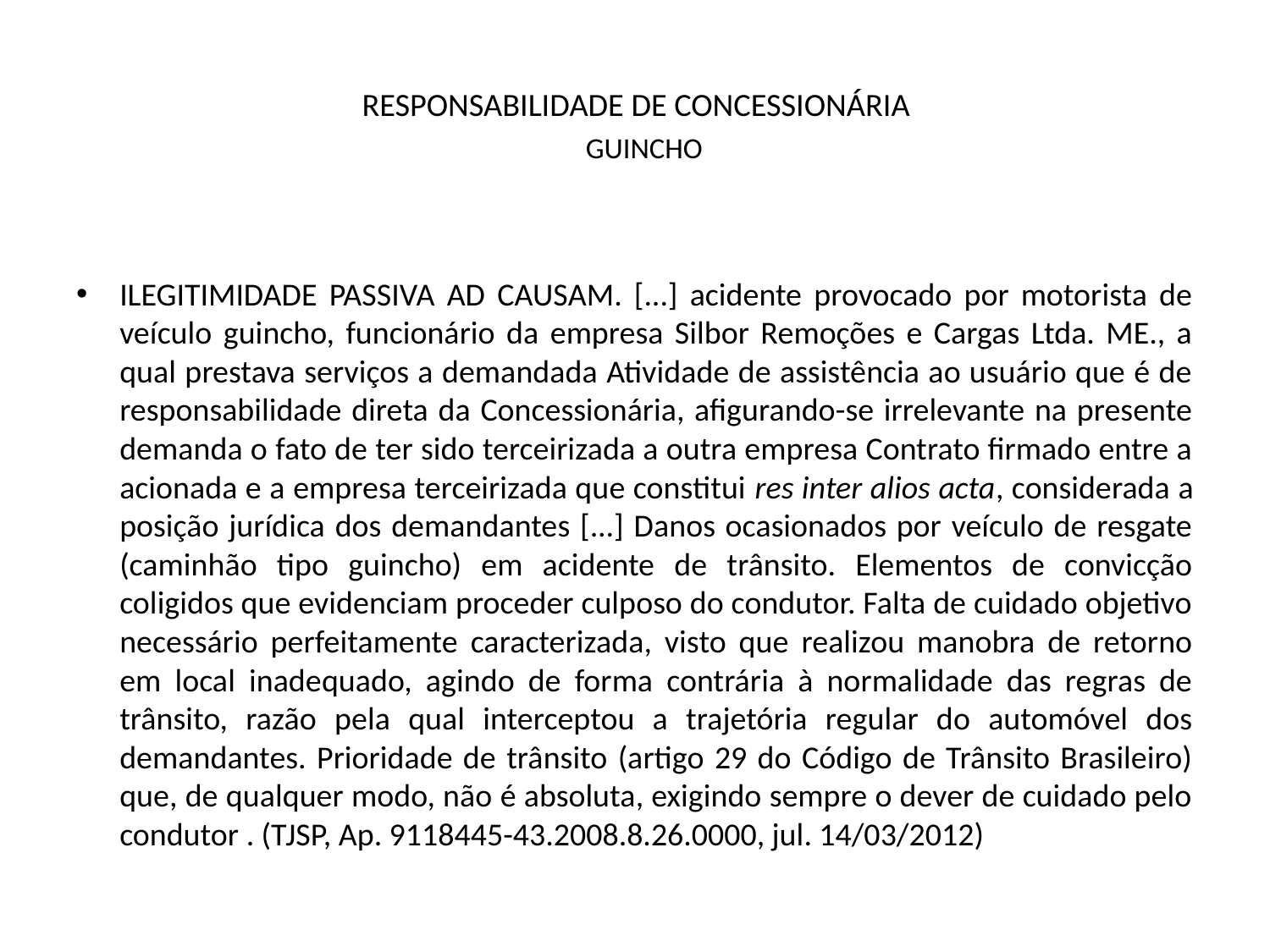

# RESPONSABILIDADE DE CONCESSIONÁRIA GUINCHO

ILEGITIMIDADE PASSIVA AD CAUSAM. [...] acidente provocado por motorista de veículo guincho, funcionário da empresa Silbor Remoções e Cargas Ltda. ME., a qual prestava serviços a demandada Atividade de assistência ao usuário que é de responsabilidade direta da Concessionária, afigurando-se irrelevante na presente demanda o fato de ter sido terceirizada a outra empresa Contrato firmado entre a acionada e a empresa terceirizada que constitui res inter alios acta, considerada a posição jurídica dos demandantes [...] Danos ocasionados por veículo de resgate (caminhão tipo guincho) em acidente de trânsito. Elementos de convicção coligidos que evidenciam proceder culposo do condutor. Falta de cuidado objetivo necessário perfeitamente caracterizada, visto que realizou manobra de retorno em local inadequado, agindo de forma contrária à normalidade das regras de trânsito, razão pela qual interceptou a trajetória regular do automóvel dos demandantes. Prioridade de trânsito (artigo 29 do Código de Trânsito Brasileiro) que, de qualquer modo, não é absoluta, exigindo sempre o dever de cuidado pelo condutor . (TJSP, Ap. 9118445-43.2008.8.26.0000, jul. 14/03/2012)